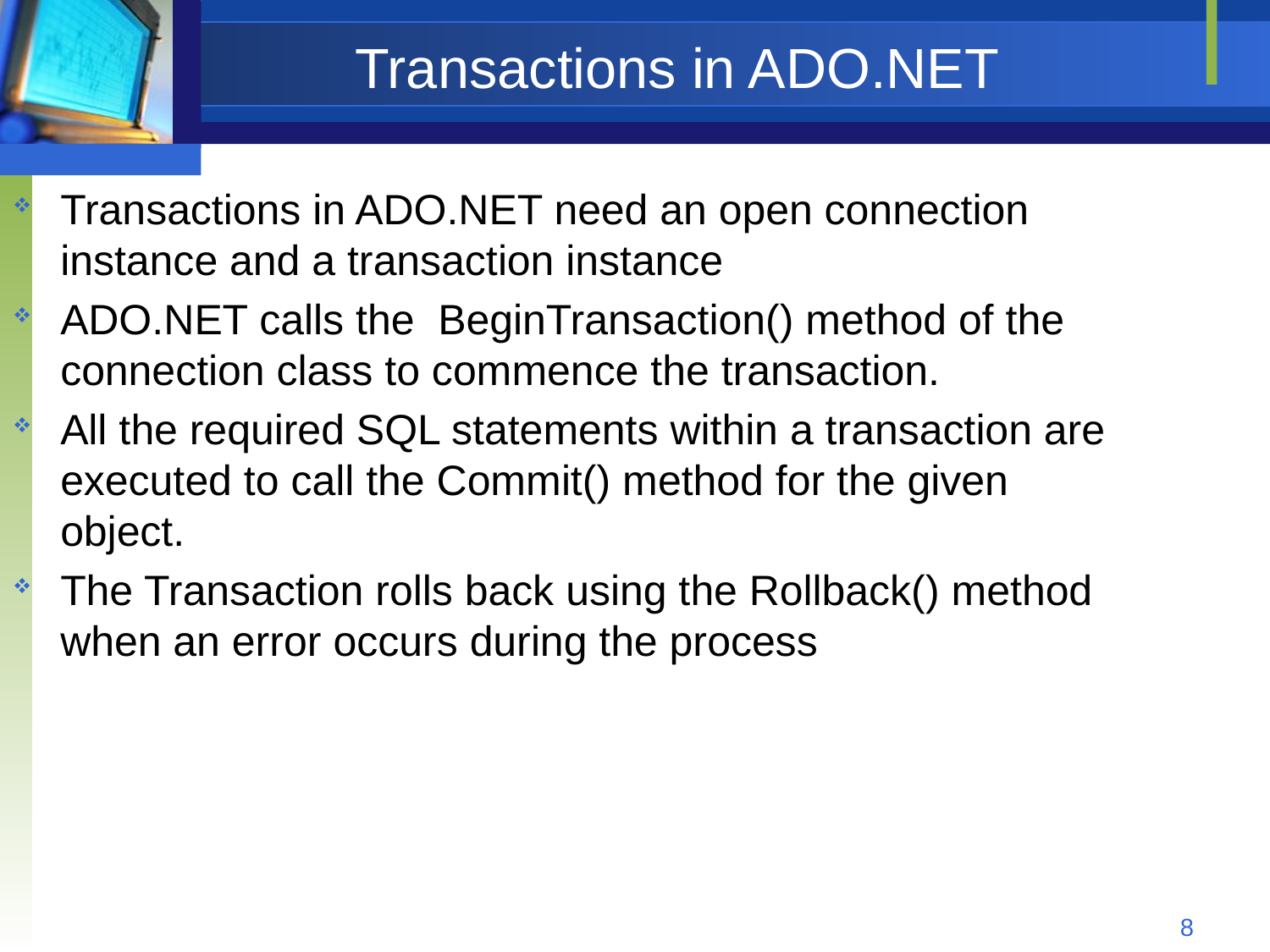

# Transactions in ADO.NET
Transactions in ADO.NET need an open connection instance and a transaction instance
ADO.NET calls the  BeginTransaction() method of the connection class to commence the transaction.
All the required SQL statements within a transaction are executed to call the Commit() method for the given object.
The Transaction rolls back using the Rollback() method when an error occurs during the process

8